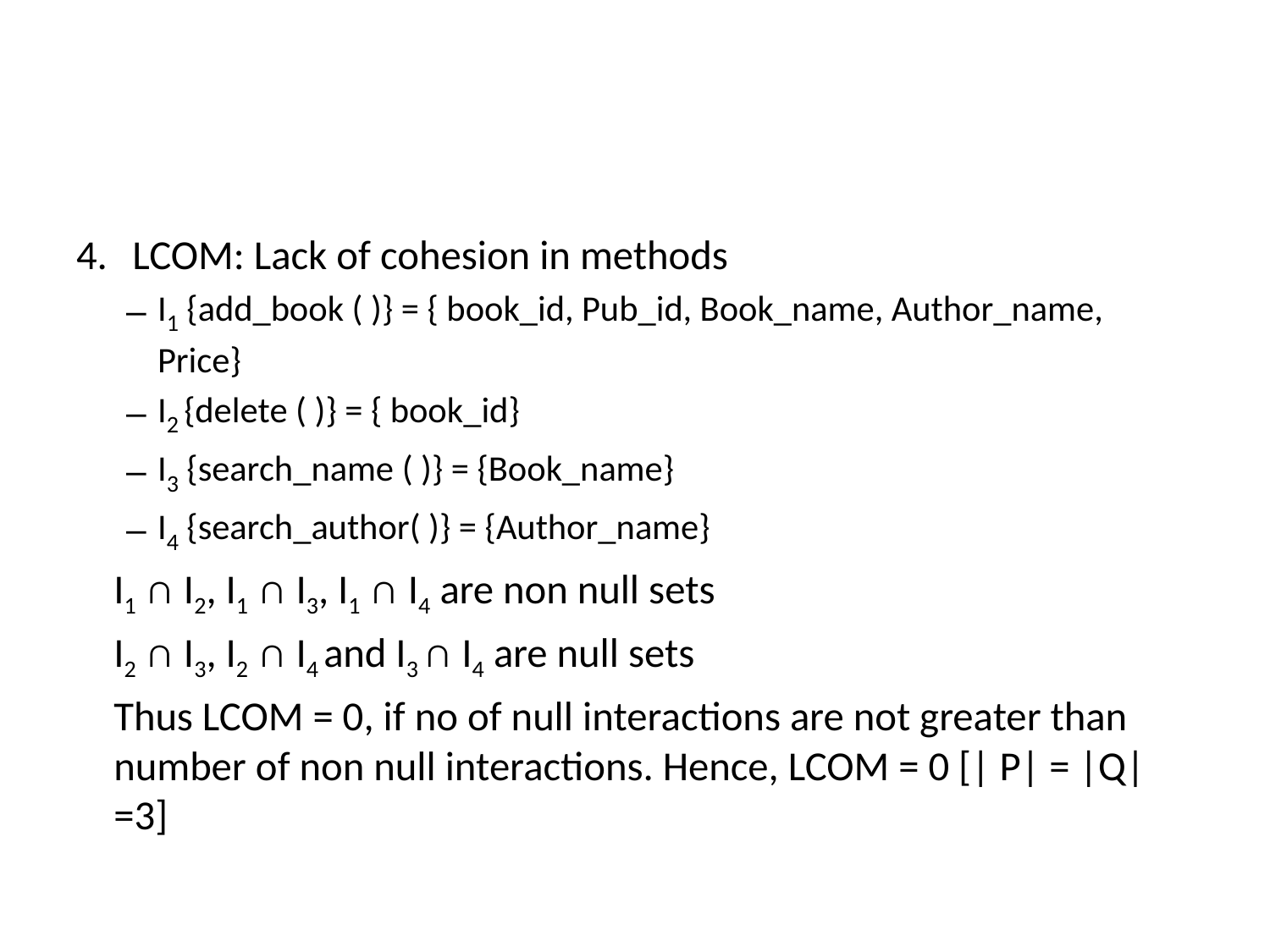

#
LCOM: Lack of cohesion in methods
I1 {add_book ( )} = { book_id, Pub_id, Book_name, Author_name, Price}
I2 {delete ( )} = { book_id}
I3 {search_name ( )} = {Book_name}
I4 {search_author( )} = {Author_name}
		I1 ∩ I2, I1 ∩ I3, I1 ∩ I4 are non null sets
		I2 ∩ I3, I2 ∩ I4 and I3 ∩ I4 are null sets
	Thus LCOM = 0, if no of null interactions are not greater than number of non null interactions. Hence, LCOM = 0 [| P| = |Q| =3]